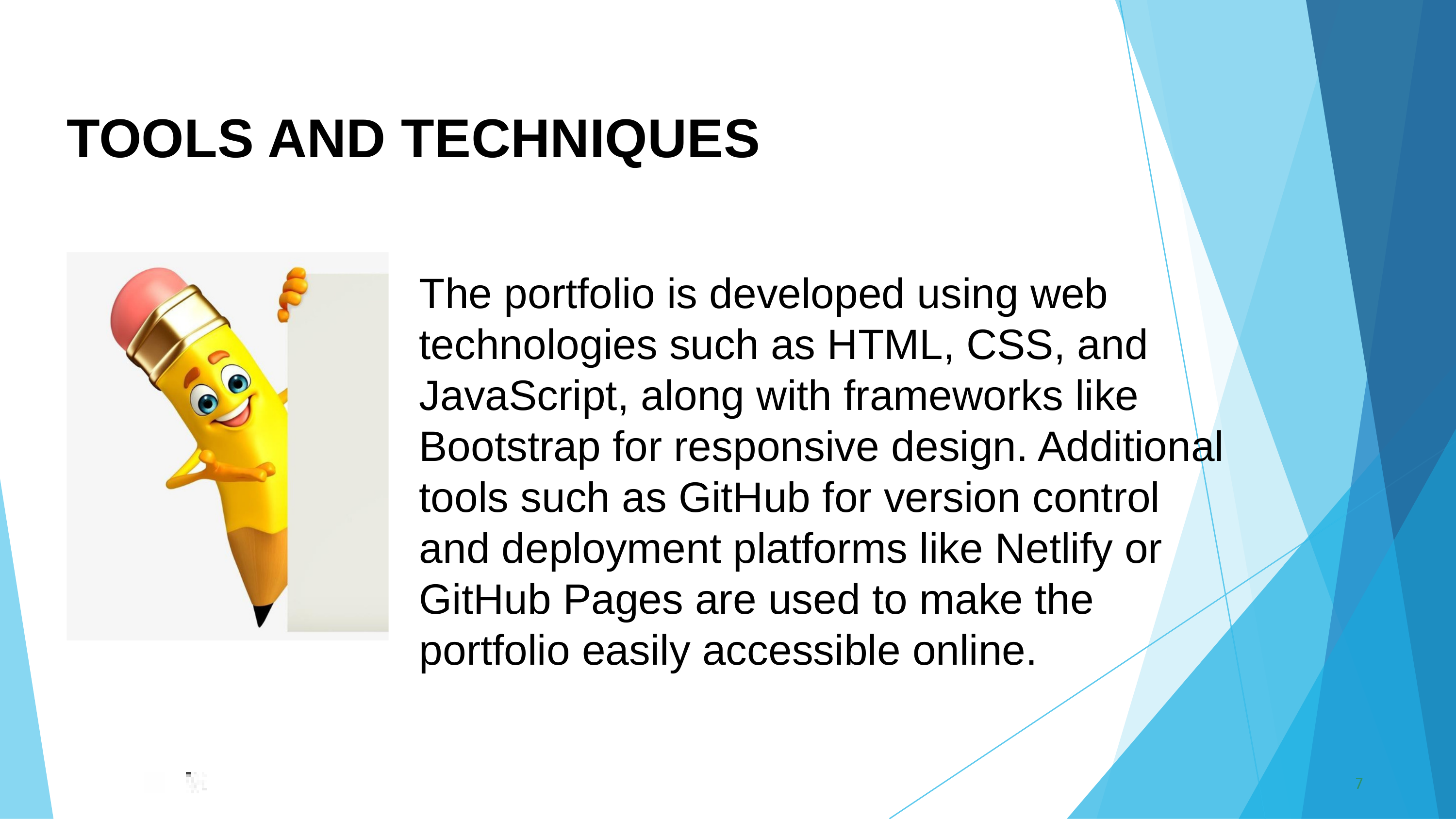

TOOLS AND TECHNIQUES

The portfolio is developed using web technologies such as HTML, CSS, and JavaScript, along with frameworks like Bootstrap for responsive design. Additional tools such as GitHub for version control and deployment platforms like Netlify or GitHub Pages are used to make the portfolio easily accessible online.

7